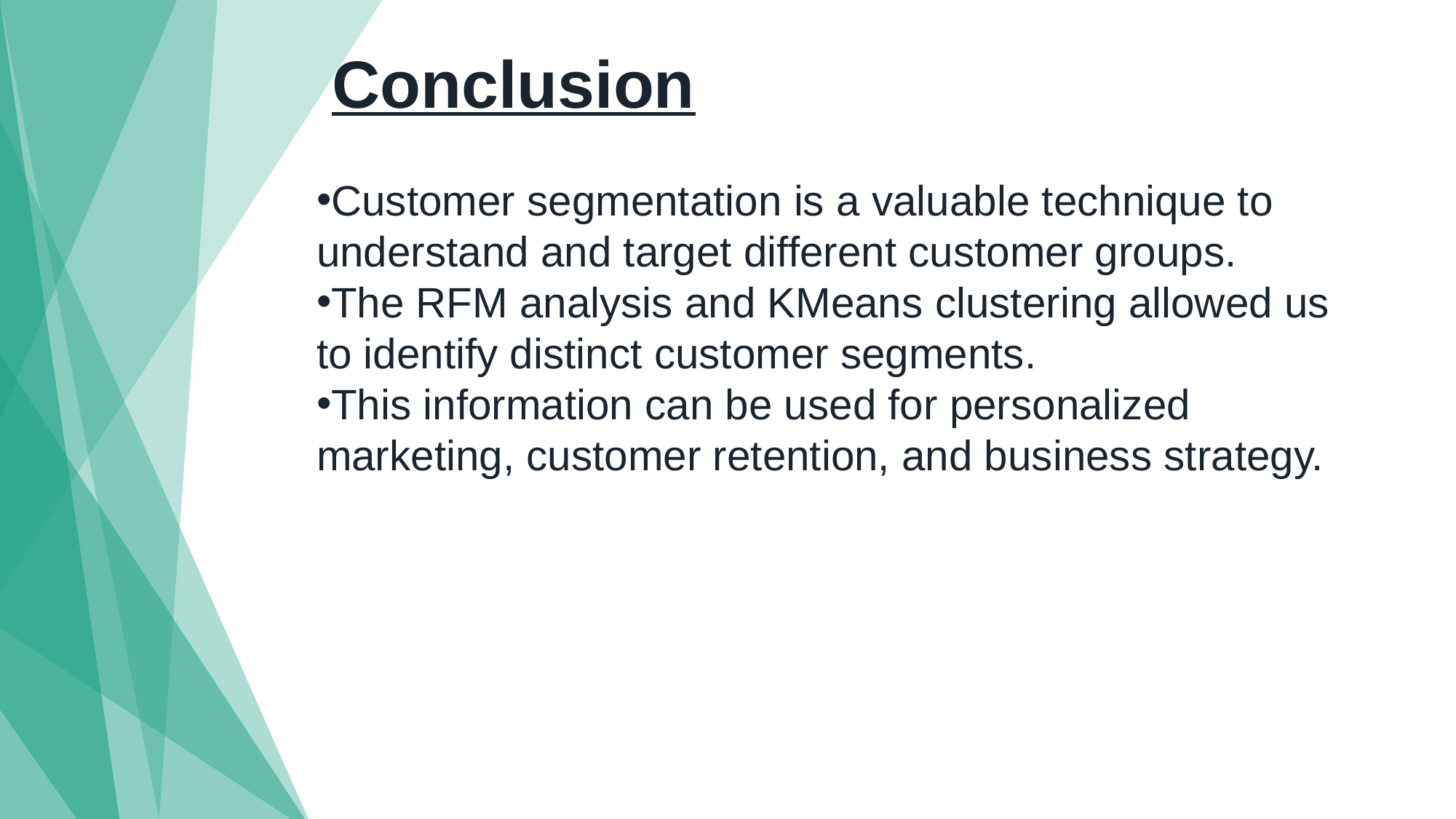

Conclusion
Customer segmentation is a valuable technique to understand and target different customer groups.
The RFM analysis and KMeans clustering allowed us to identify distinct customer segments.
This information can be used for personalized marketing, customer retention, and business strategy.